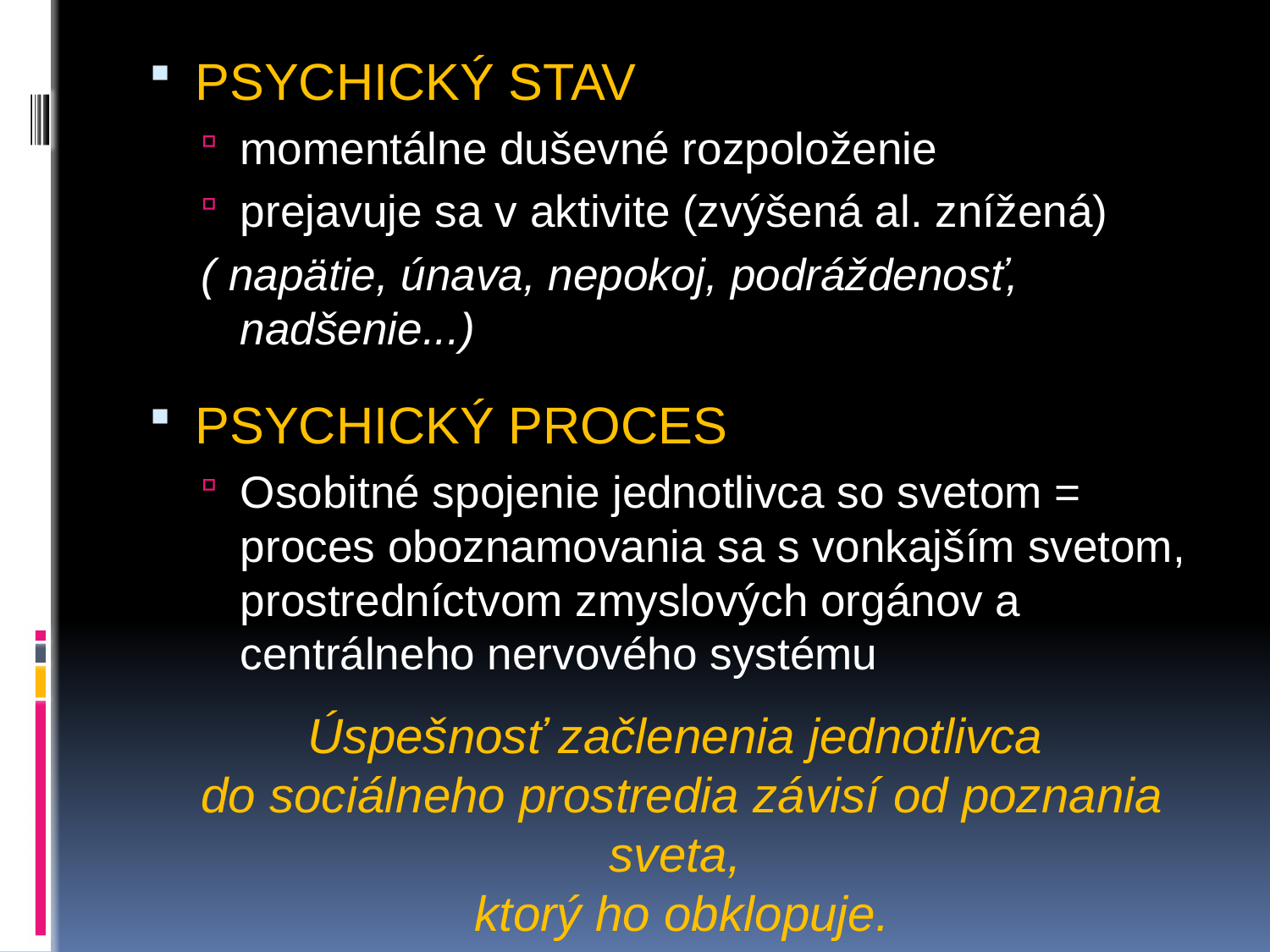

PSYCHICKÝ STAV
momentálne duševné rozpoloženie
prejavuje sa v aktivite (zvýšená al. znížená)
( napätie, únava, nepokoj, podráždenosť, nadšenie...)

PSYCHICKÝ PROCES
Osobitné spojenie jednotlivca so svetom = proces oboznamovania sa s vonkajším svetom, prostredníctvom zmyslových orgánov a centrálneho nervového systému

Úspešnosť začlenenia jednotlivca
do sociálneho prostredia závisí od poznania sveta,
ktorý ho obklopuje.